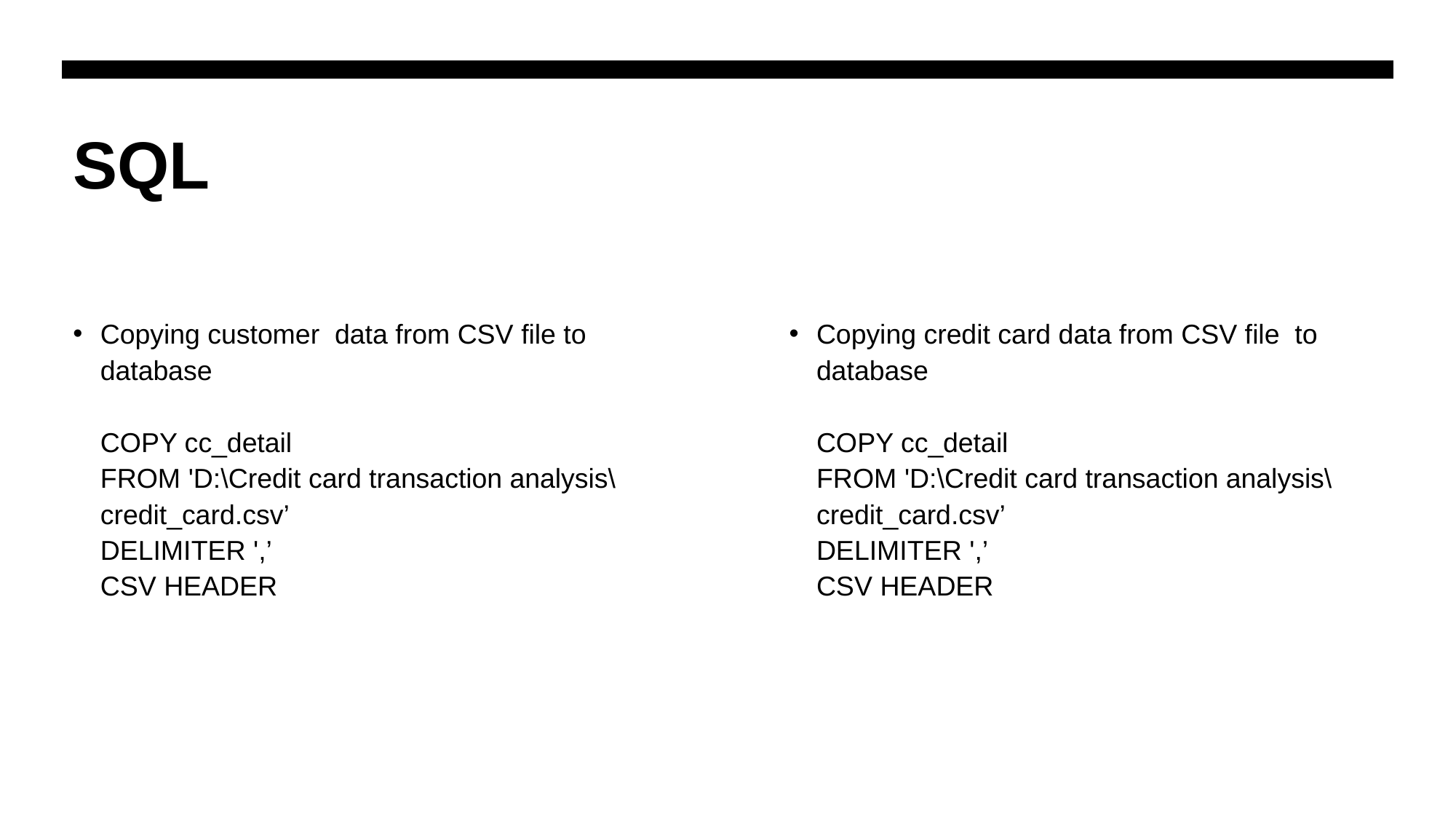

# SQL
Copying customer  data from CSV file to database
COPY cc_detail
FROM 'D:\Credit card transaction analysis\credit_card.csv’
DELIMITER ',’
CSV HEADER
Copying credit card data from CSV file  to database
COPY cc_detail
FROM 'D:\Credit card transaction analysis\credit_card.csv’
DELIMITER ',’
CSV HEADER